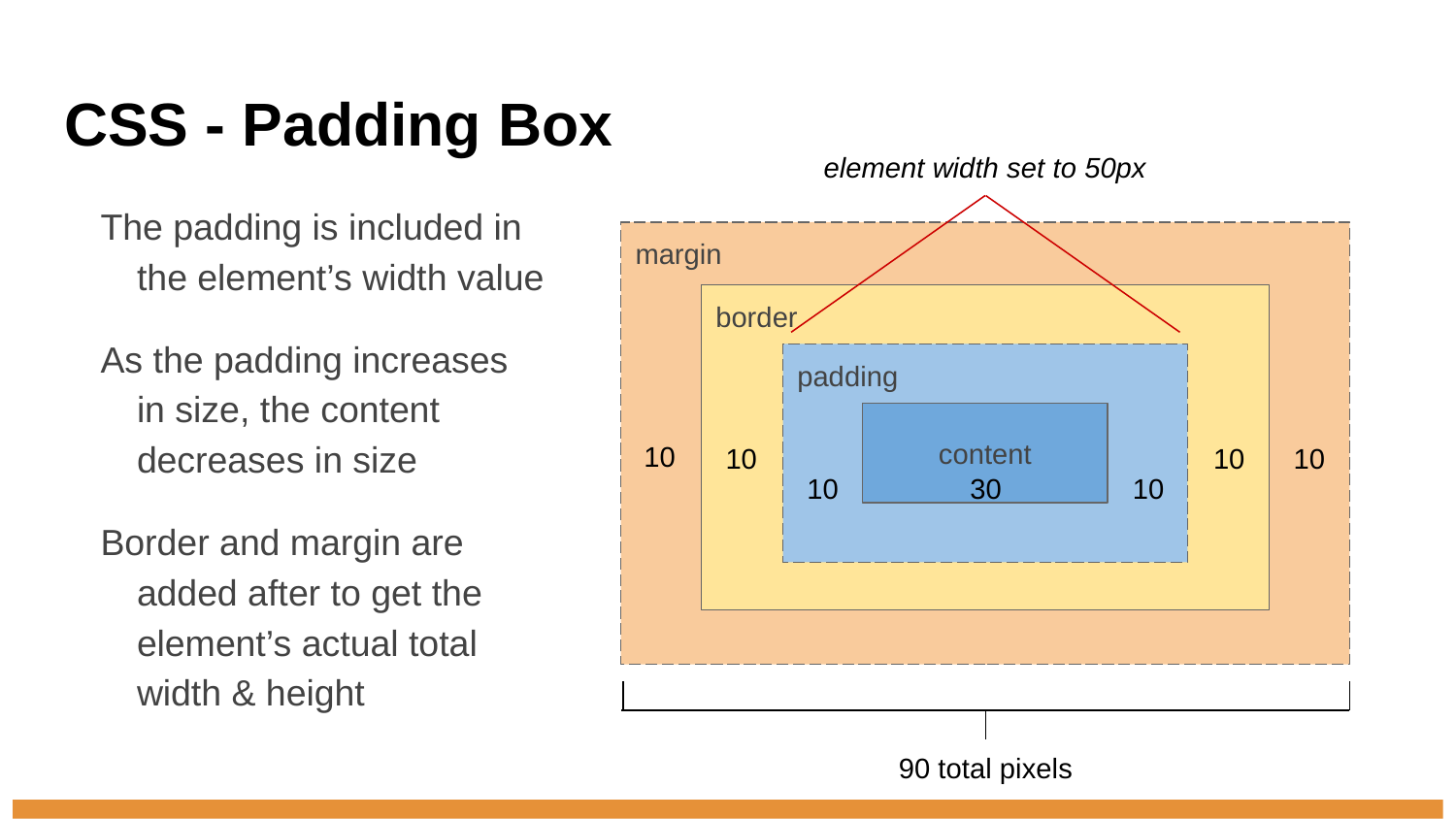

# CSS - Padding Box
element width set to 50px
The padding is included in the element’s width value
As the padding increases in size, the content decreases in size
Border and margin are added after to get the element’s actual total width & height
margin
border
padding
content
10
10
10
10
10
30
10
90 total pixels